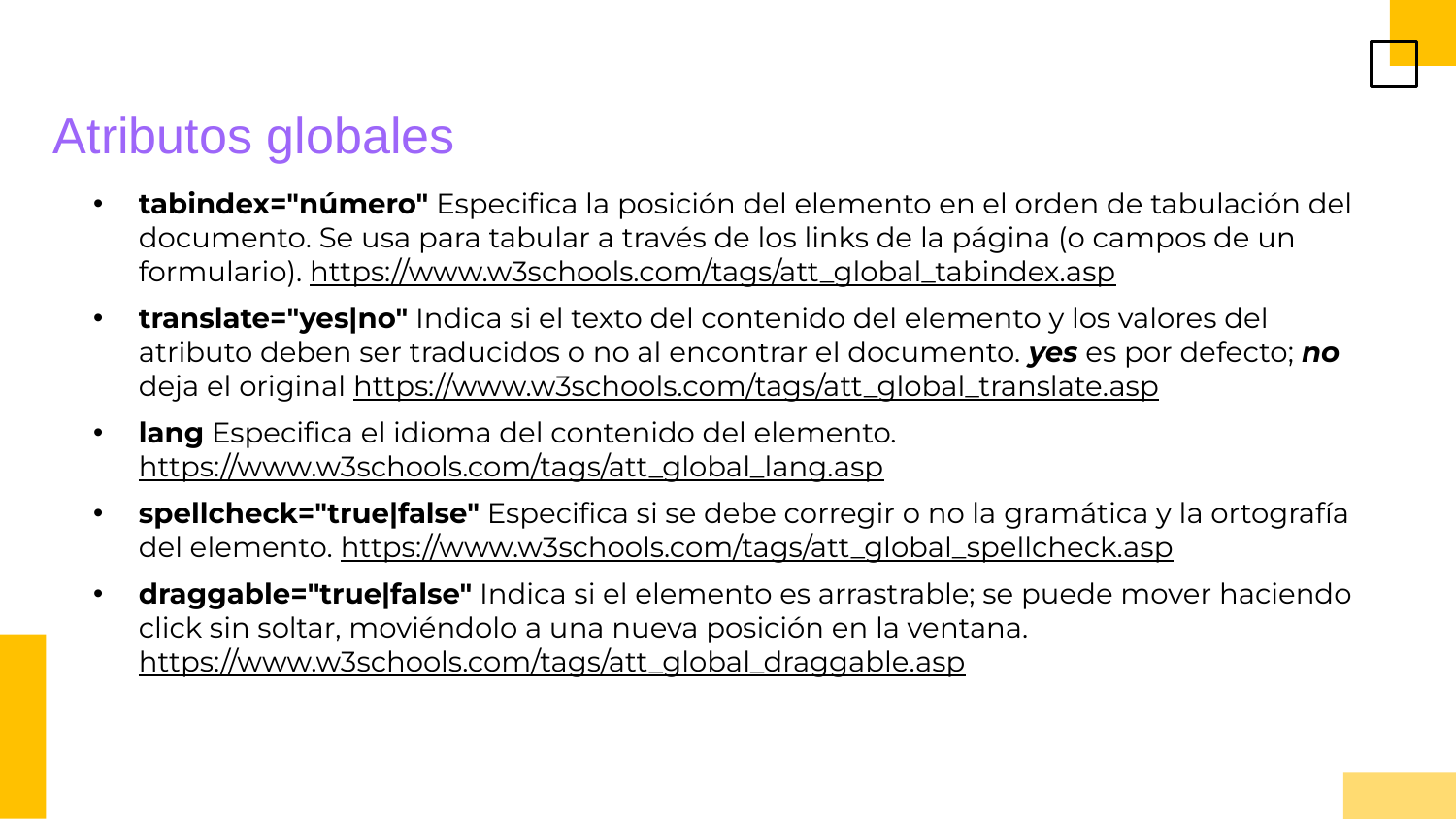

Atributos globales
tabindex="número" Especifica la posición del elemento en el orden de tabulación del documento. Se usa para tabular a través de los links de la página (o campos de un formulario). https://www.w3schools.com/tags/att_global_tabindex.asp
translate="yes|no" Indica si el texto del contenido del elemento y los valores del atributo deben ser traducidos o no al encontrar el documento. yes es por defecto; no deja el original https://www.w3schools.com/tags/att_global_translate.asp
lang Especifica el idioma del contenido del elemento. https://www.w3schools.com/tags/att_global_lang.asp
spellcheck="true|false" Especifica si se debe corregir o no la gramática y la ortografía del elemento. https://www.w3schools.com/tags/att_global_spellcheck.asp
draggable="true|false" Indica si el elemento es arrastrable; se puede mover haciendo click sin soltar, moviéndolo a una nueva posición en la ventana. https://www.w3schools.com/tags/att_global_draggable.asp